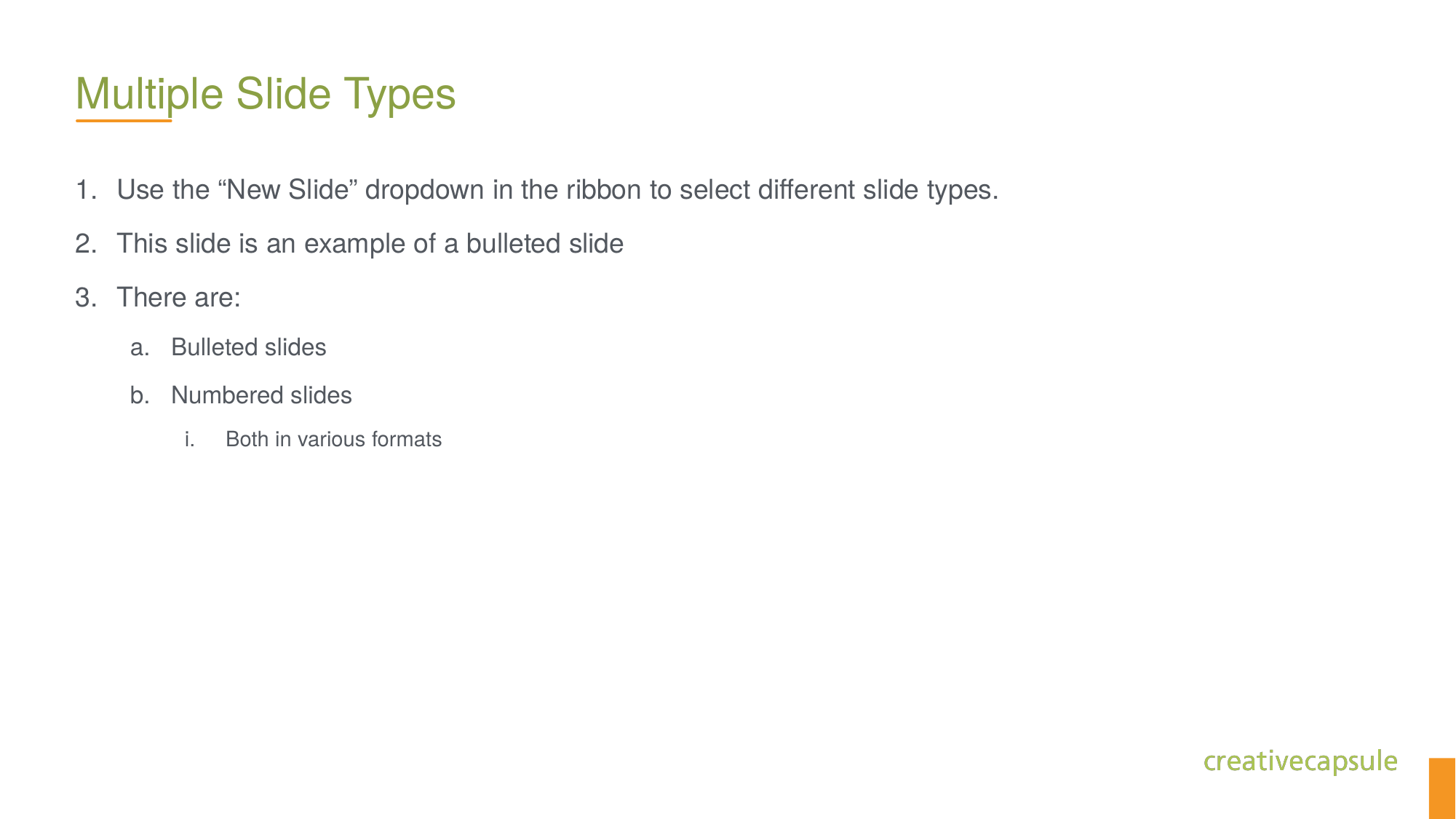

# Multiple Slide Types
Use the “New Slide” dropdown in the ribbon to select different slide types.
This slide is an example of a bulleted slide
There are:
Bulleted slides
Numbered slides
Both in various formats